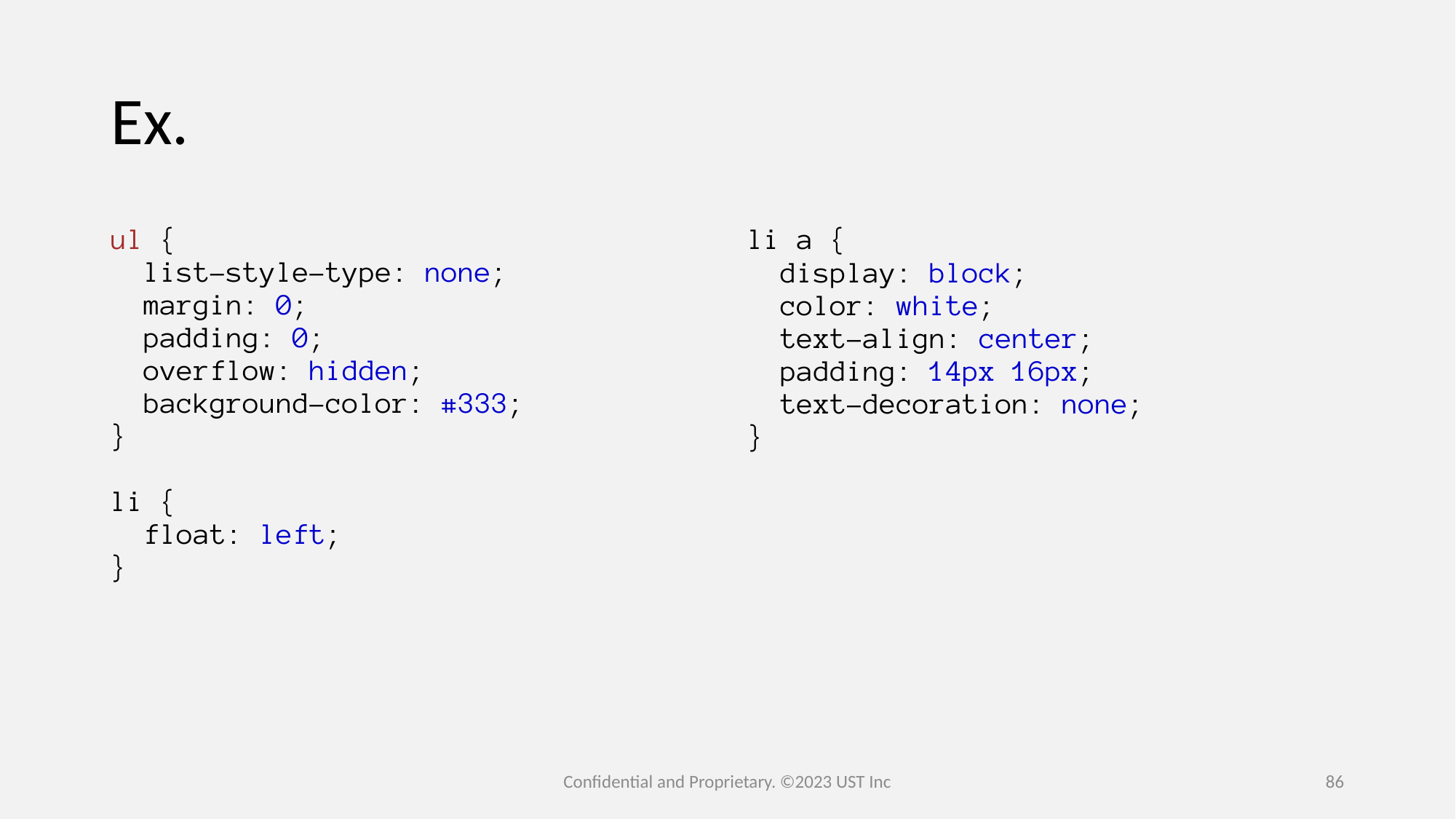

# Ex.
ul {
  list-style-type: none;            
  margin: 0;
  padding: 0;
  overflow: hidden;
  background-color: #333;
}
li {
  float: left;
}
li a {
  display: block;
  color: white;
  text-align: center;
  padding: 14px 16px;
  text-decoration: none;
}

Confidential and Proprietary. ©2023 UST Inc
86